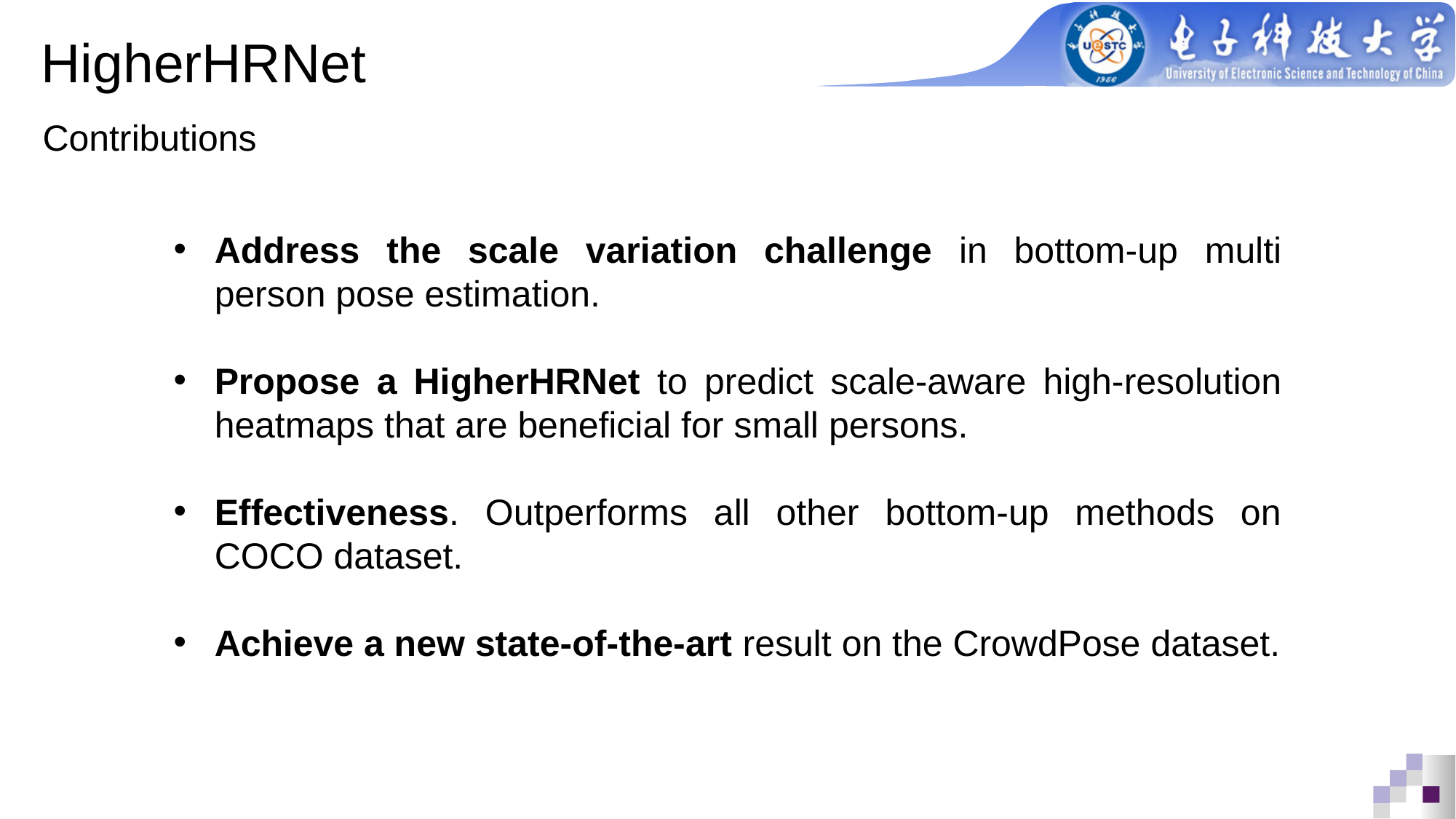

HigherHRNet
Contributions
Address the scale variation challenge in bottom-up multi person pose estimation.

Propose a HigherHRNet to predict scale-aware high-resolution heatmaps that are beneficial for small persons.

Effectiveness. Outperforms all other bottom-up methods on COCO dataset.

Achieve a new state-of-the-art result on the CrowdPose dataset.